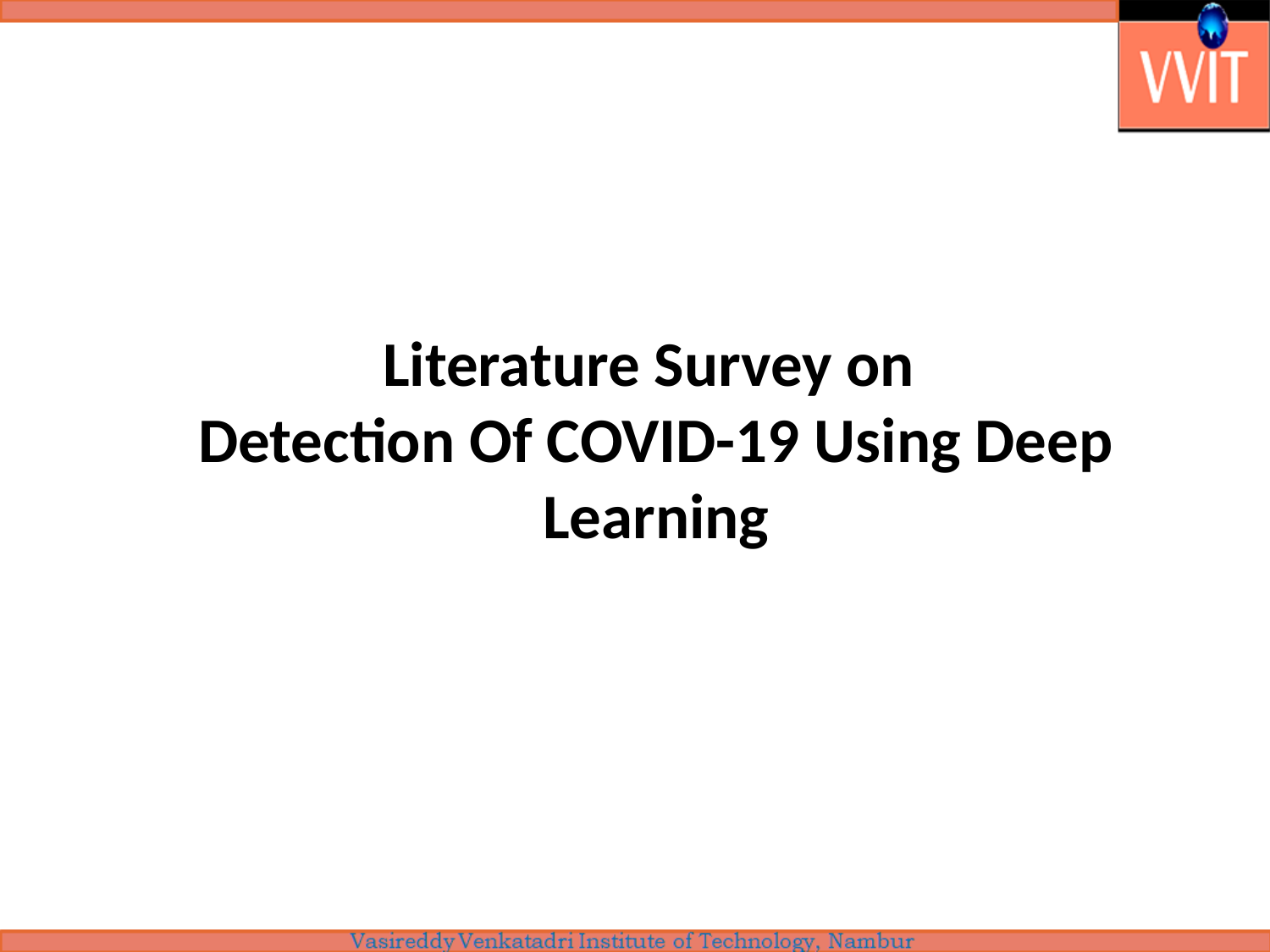

# Literature Survey on Detection Of COVID-19 Using Deep Learning